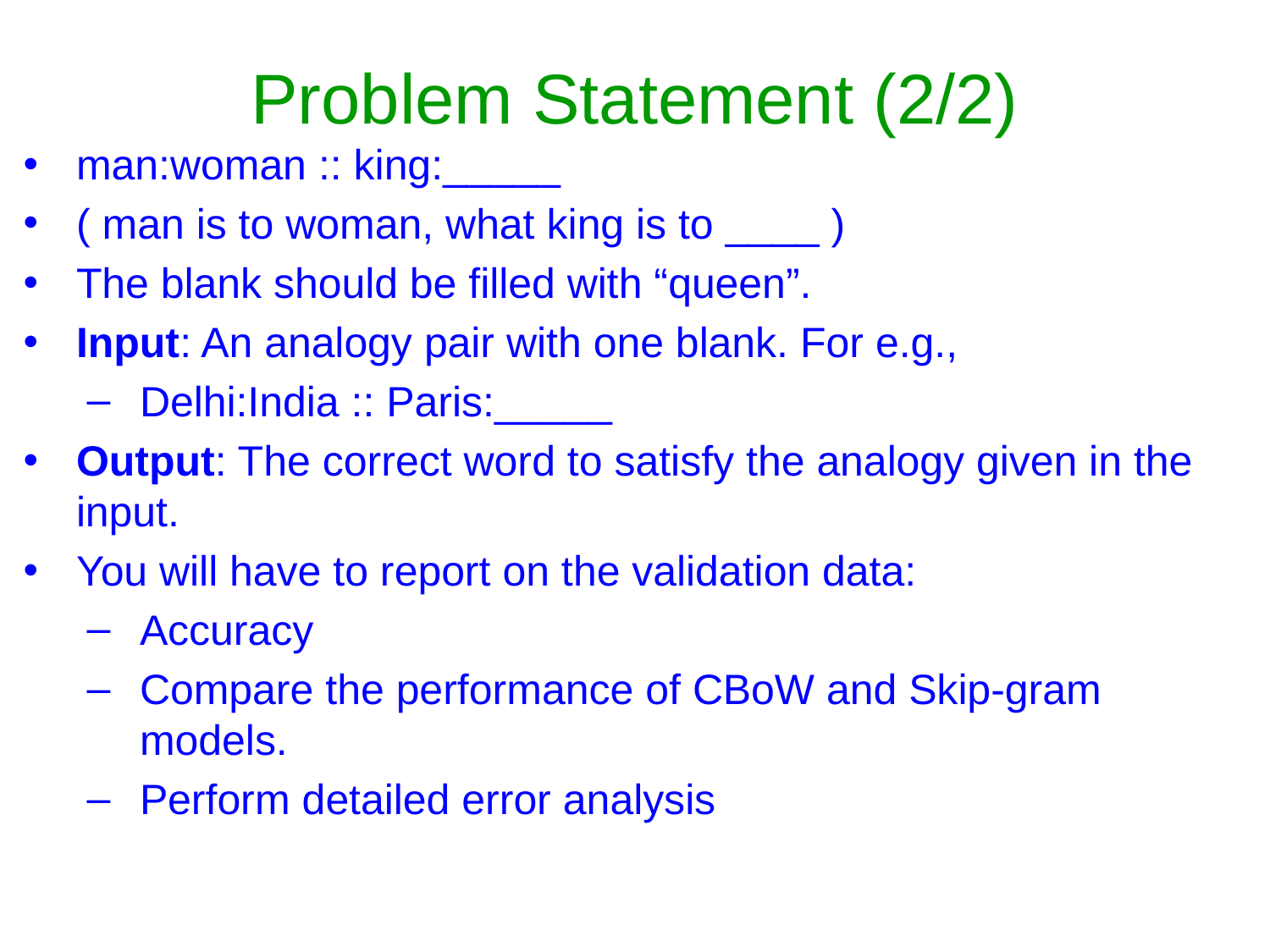

# Problem Statement (2/2)
man:woman :: king:_____
( man is to woman, what king is to ____ )
The blank should be filled with “queen”.
Input: An analogy pair with one blank. For e.g.,
Delhi:India :: Paris:_____
Output: The correct word to satisfy the analogy given in the input.
You will have to report on the validation data:
Accuracy
Compare the performance of CBoW and Skip-gram models.
Perform detailed error analysis